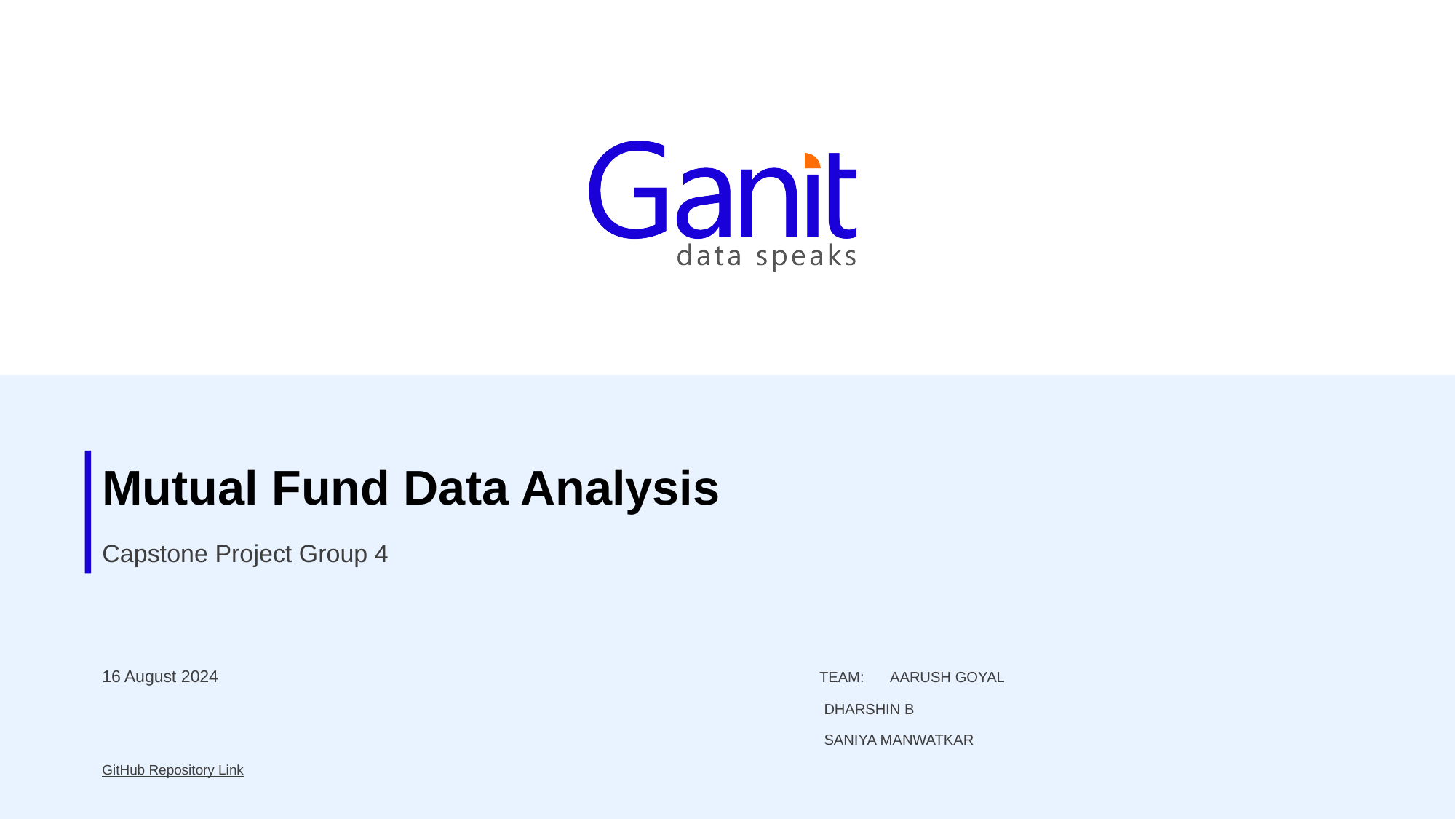

# Mutual Fund Data Analysis
Capstone Project Group 4

16 August 2024							                                    TEAM:	  AARUSH GOYAL
							 		 	   DHARSHIN B
							  		  	   SANIYA MANWATKAR
GitHub Repository Link